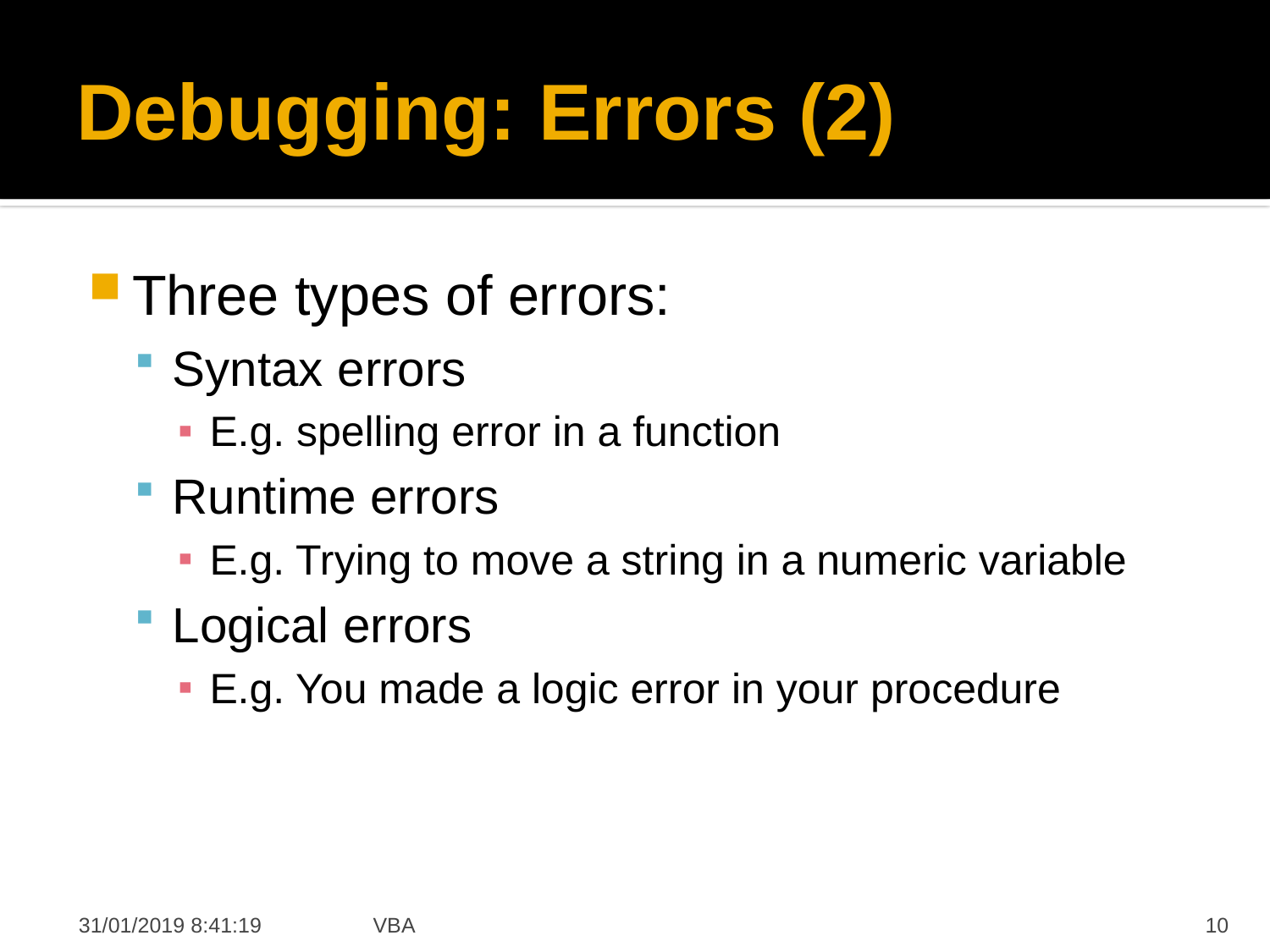

# Debugging: Errors (2)
Three types of errors:
Syntax errors
E.g. spelling error in a function
Runtime errors
E.g. Trying to move a string in a numeric variable
Logical errors
E.g. You made a logic error in your procedure
31/01/2019 8:41:19
VBA
10